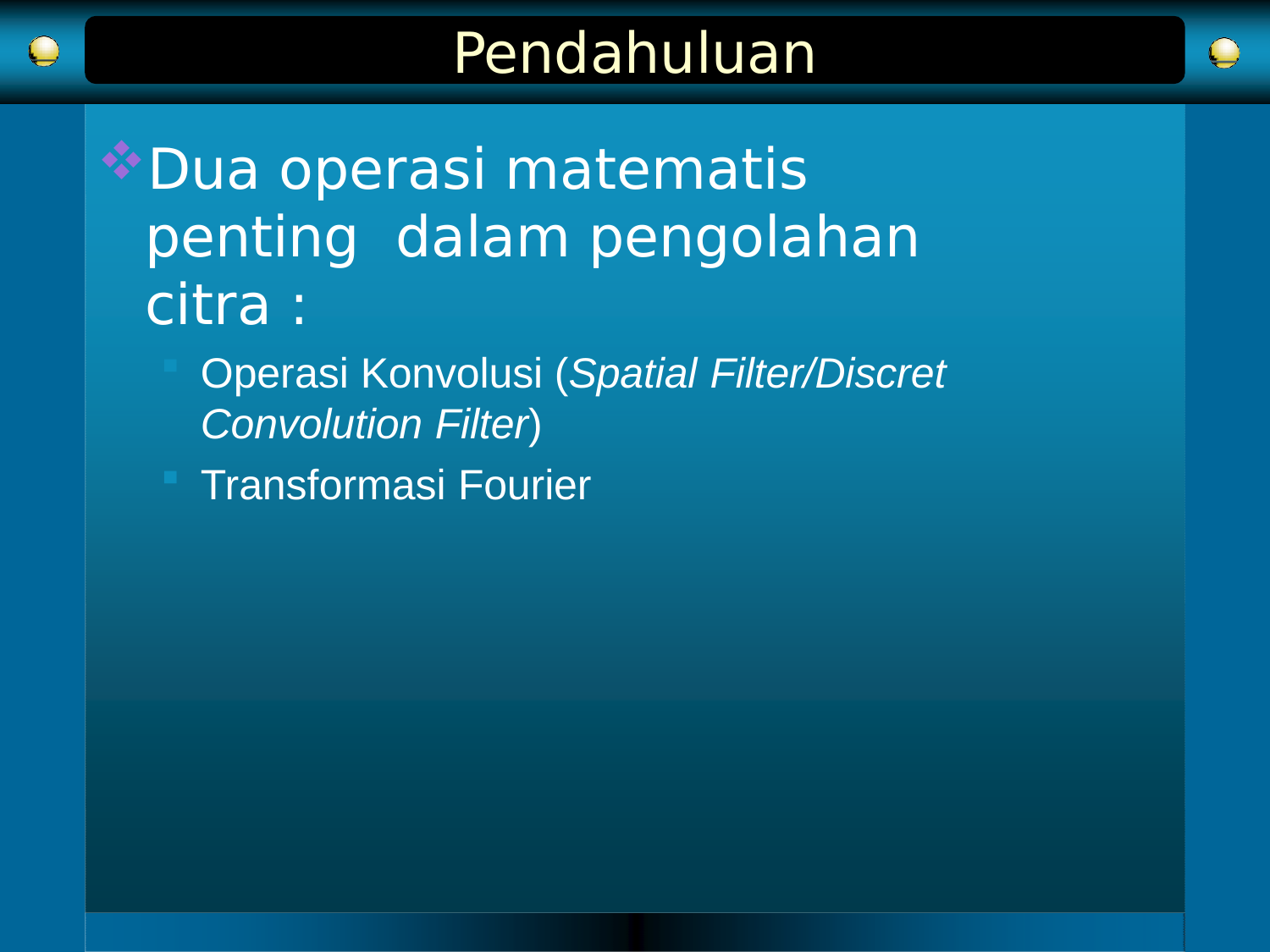

# Pendahuluan

Dua operasi matematis penting  dalam pengolahan citra :
Operasi Konvolusi (Spatial Filter/Discret
Convolution Filter)
Transformasi Fourier